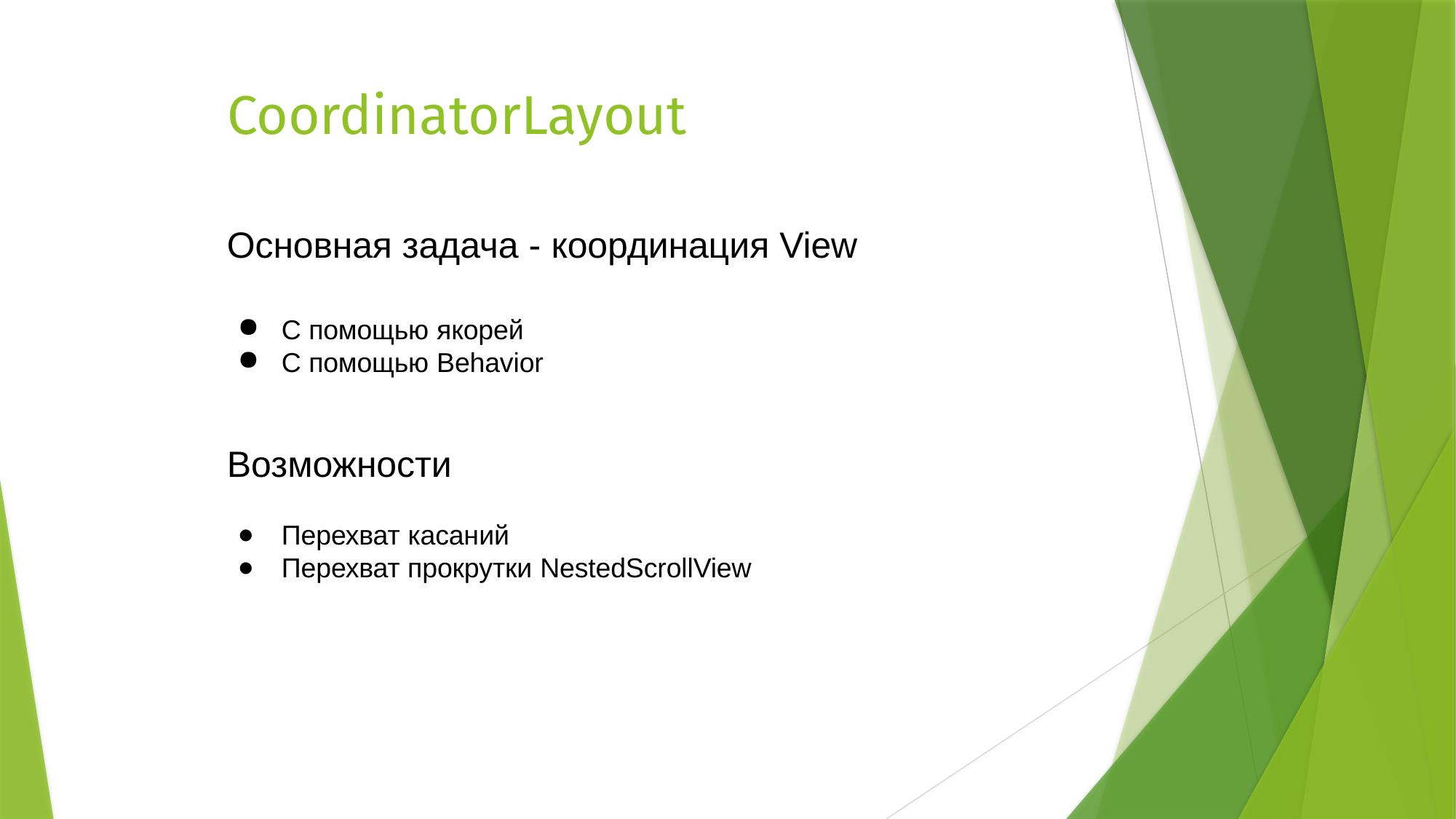

# CoordinatorLayout
Основная задача - координация View

С помощью якорей
С помощью Behavior

Возможности
Перехват касаний
Перехват прокрутки NestedScrollView